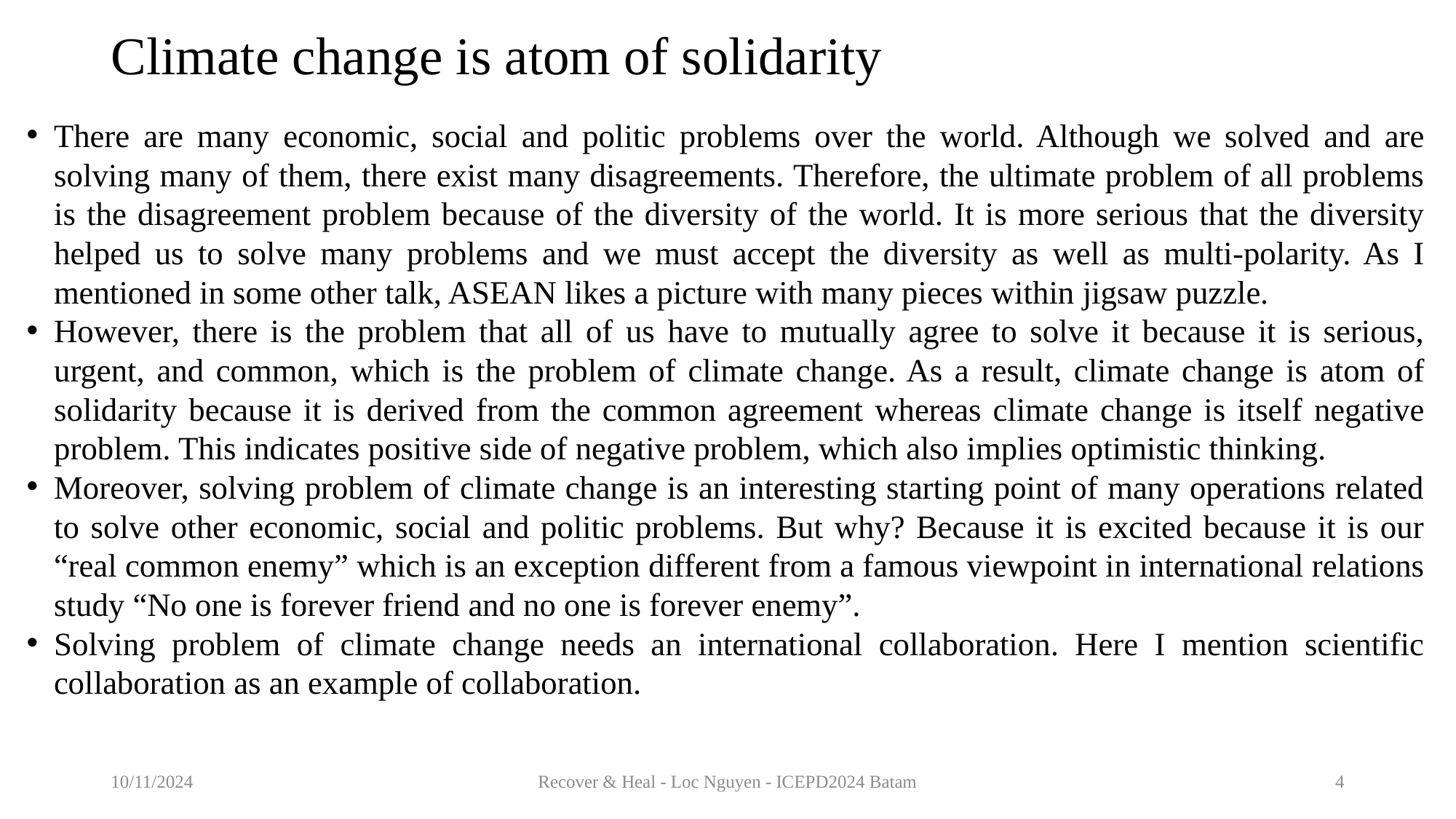

# Climate change is atom of solidarity
There are many economic, social and politic problems over the world. Although we solved and are solving many of them, there exist many disagreements. Therefore, the ultimate problem of all problems is the disagreement problem because of the diversity of the world. It is more serious that the diversity helped us to solve many problems and we must accept the diversity as well as multi-polarity. As I mentioned in some other talk, ASEAN likes a picture with many pieces within jigsaw puzzle.
However, there is the problem that all of us have to mutually agree to solve it because it is serious, urgent, and common, which is the problem of climate change. As a result, climate change is atom of solidarity because it is derived from the common agreement whereas climate change is itself negative problem. This indicates positive side of negative problem, which also implies optimistic thinking.
Moreover, solving problem of climate change is an interesting starting point of many operations related to solve other economic, social and politic problems. But why? Because it is excited because it is our “real common enemy” which is an exception different from a famous viewpoint in international relations study “No one is forever friend and no one is forever enemy”.
Solving problem of climate change needs an international collaboration. Here I mention scientific collaboration as an example of collaboration.

10/11/2024
Recover & Heal - Loc Nguyen - ICEPD2024 Batam
4